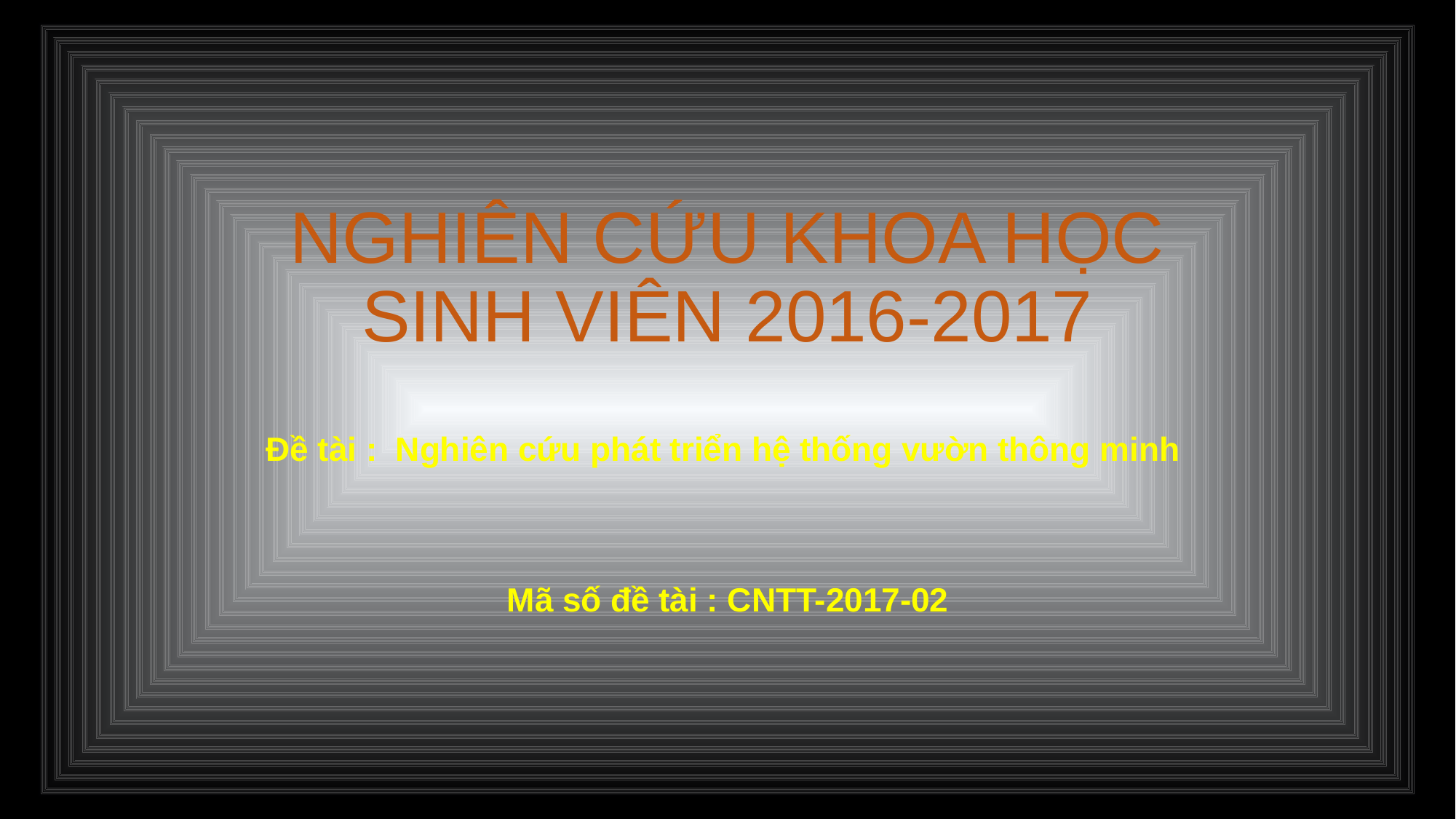

# NGHIÊN CỨU KHOA HỌC SINH VIÊN 2016-2017
Đề tài :  Nghiên cứu phát triển hệ thống vườn thông minh

Mã số đề tài : CNTT-2017-02